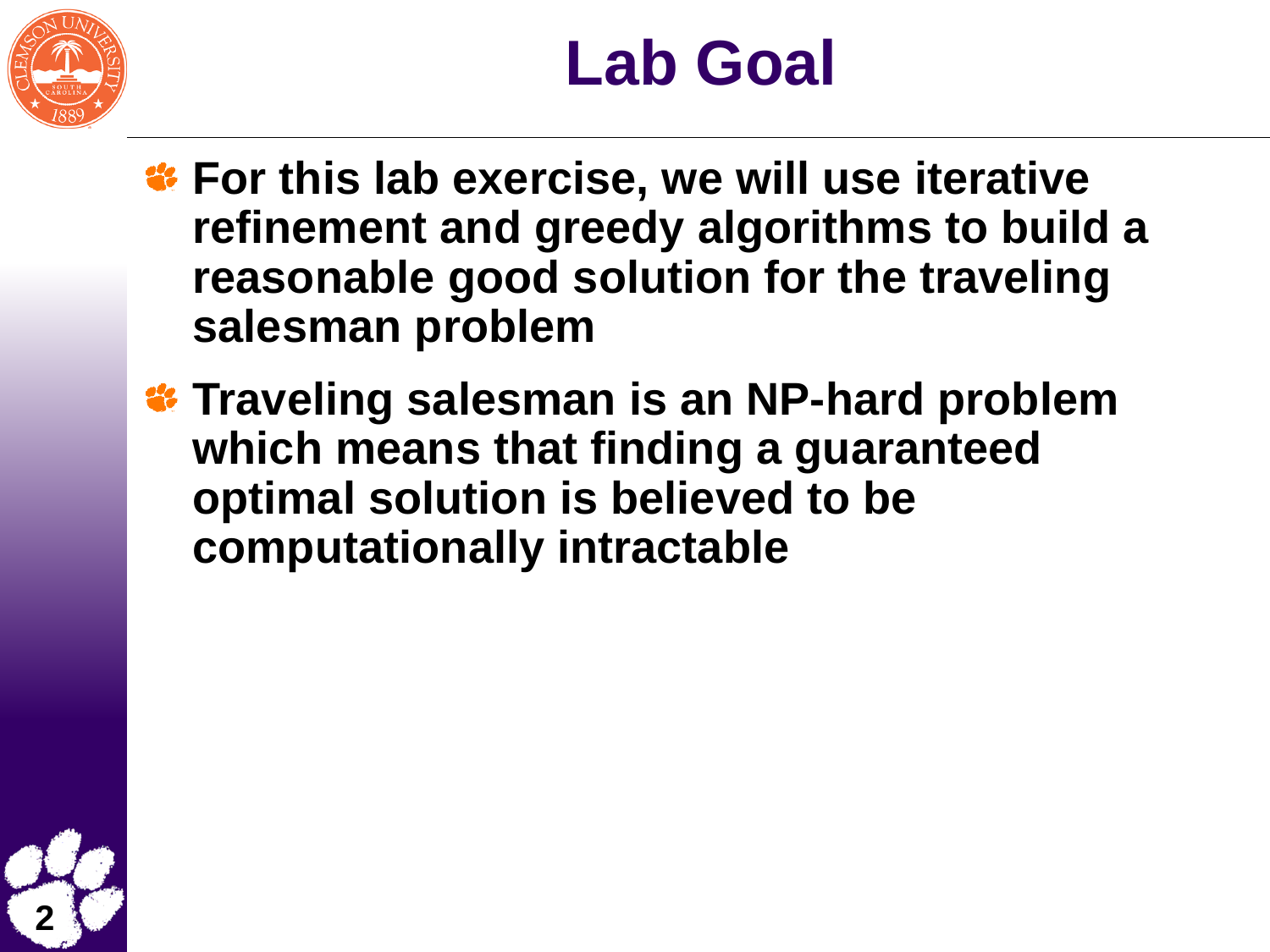

# Lab Goal
For this lab exercise, we will use iterative refinement and greedy algorithms to build a reasonable good solution for the traveling salesman problem
Traveling salesman is an NP-hard problem which means that finding a guaranteed optimal solution is believed to be computationally intractable